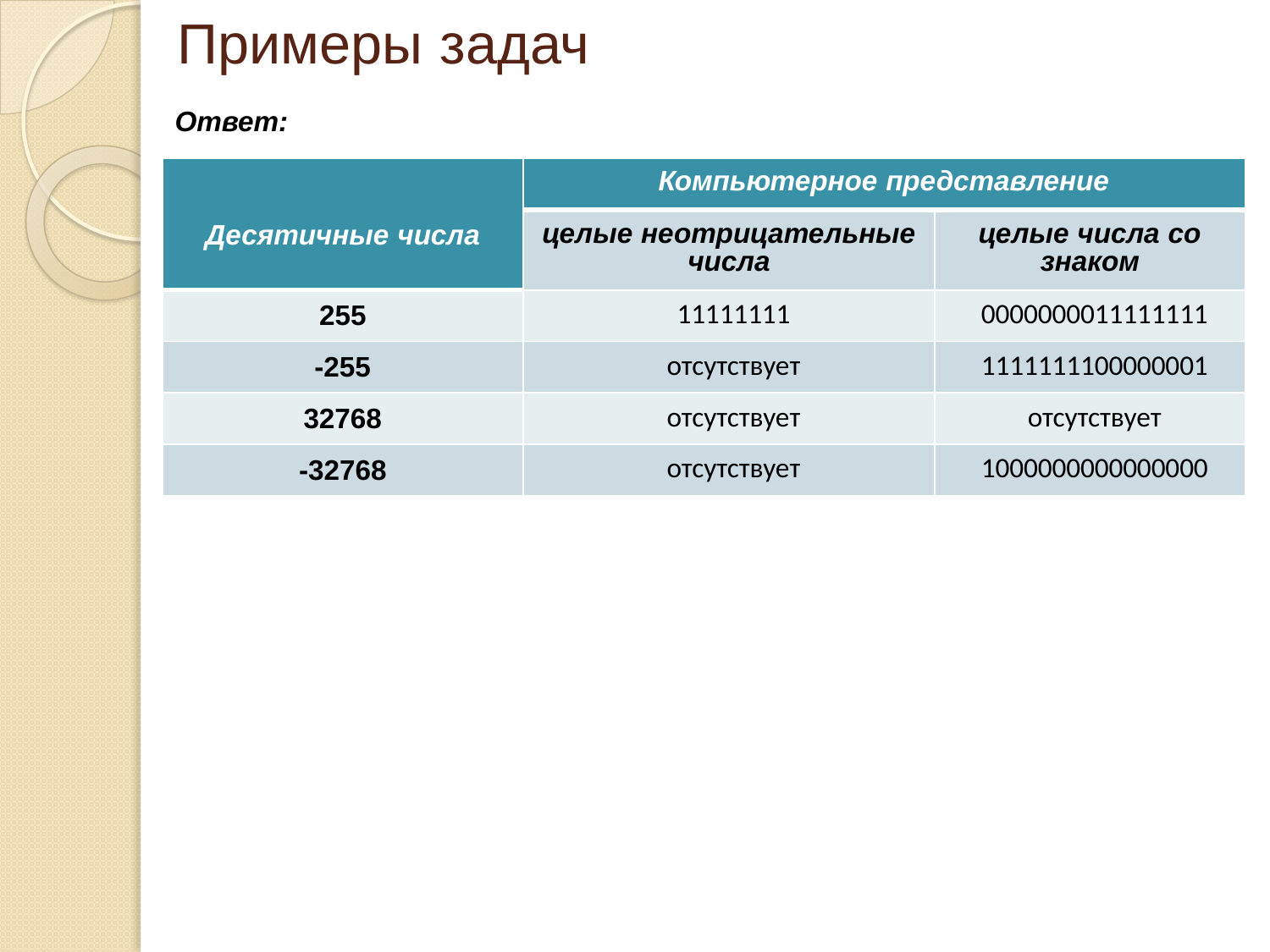

# Примеры задач
Ответ:
| Десятичные числа | Компьютерное представление |  |
| --- | --- | --- |
|  | целые неотрицательные числа | целые числа со знаком |
| 255 | 11111111 | 0000000011111111 |
| -255 | отсутствует | 1111111100000001 |
| 32768 | отсутствует | отсутствует |
| -32768 | отсутствует | 1000000000000000 |